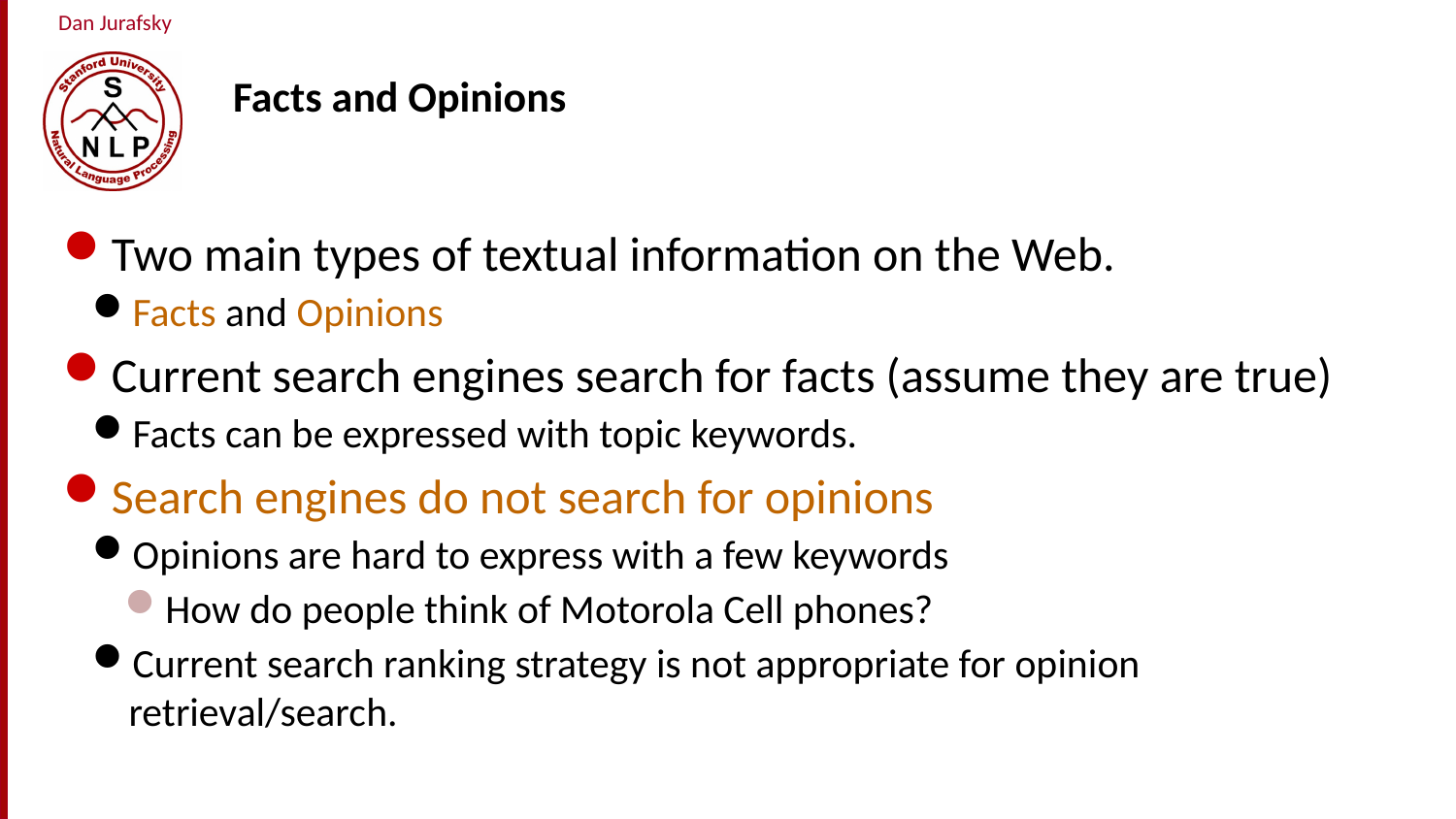

# Facts and Opinions
Two main types of textual information on the Web.
Facts and Opinions
Current search engines search for facts (assume they are true)
Facts can be expressed with topic keywords.
Search engines do not search for opinions
Opinions are hard to express with a few keywords
How do people think of Motorola Cell phones?
Current search ranking strategy is not appropriate for opinion retrieval/search.